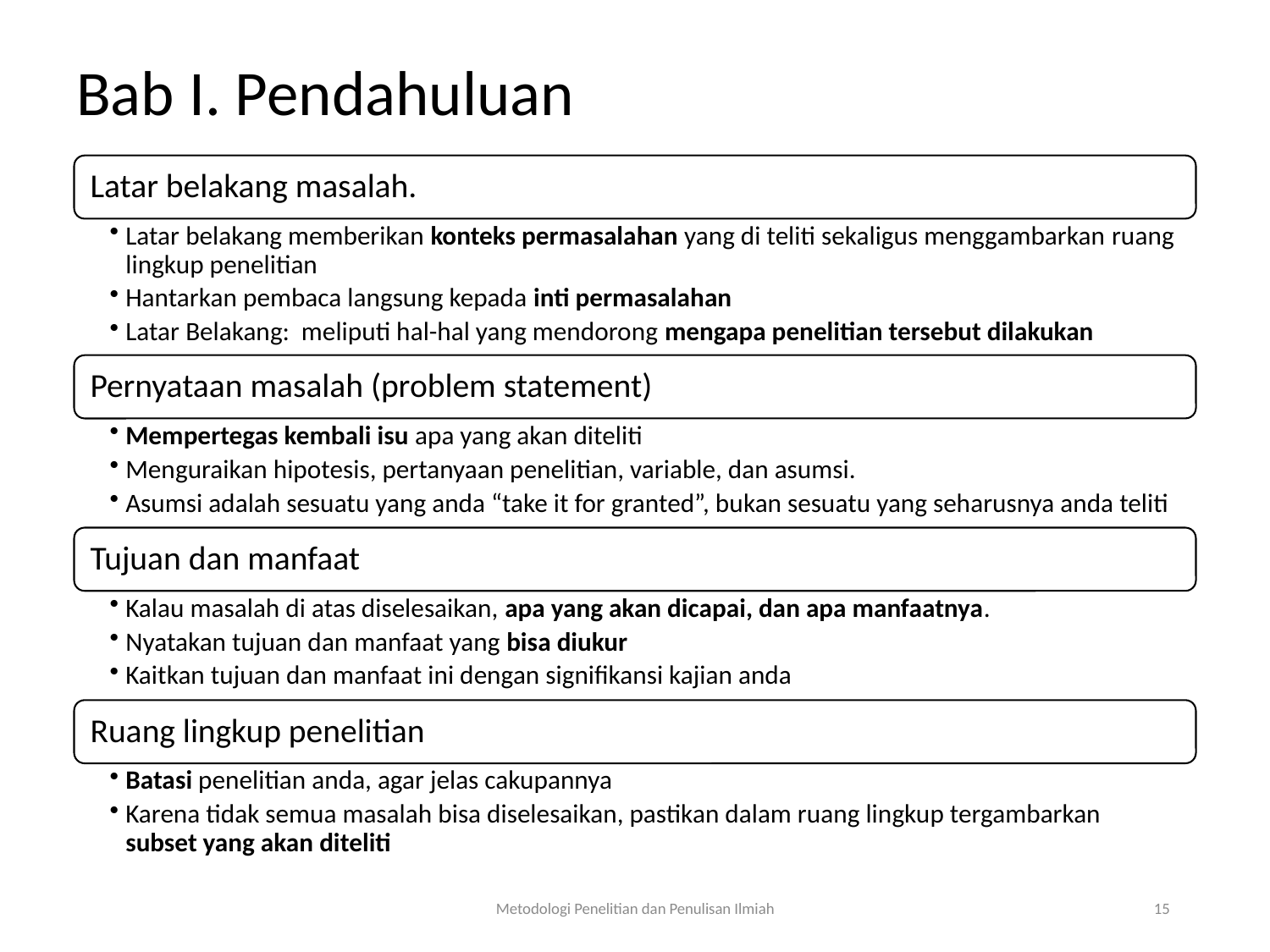

# Bab I. Pendahuluan
Latar belakang masalah.
Latar belakang memberikan konteks permasalahan yang di teliti sekaligus menggambarkan ruang lingkup penelitian
Hantarkan pembaca langsung kepada inti permasalahan
Latar Belakang:  meliputi hal-hal yang mendorong mengapa penelitian tersebut dilakukan
Pernyataan masalah (problem statement)
Mempertegas kembali isu apa yang akan diteliti
Menguraikan hipotesis, pertanyaan penelitian, variable, dan asumsi.
Asumsi adalah sesuatu yang anda “take it for granted”, bukan sesuatu yang seharusnya anda teliti
Tujuan dan manfaat
Kalau masalah di atas diselesaikan, apa yang akan dicapai, dan apa manfaatnya.
Nyatakan tujuan dan manfaat yang bisa diukur
Kaitkan tujuan dan manfaat ini dengan signifikansi kajian anda
Ruang lingkup penelitian
Batasi penelitian anda, agar jelas cakupannya
Karena tidak semua masalah bisa diselesaikan, pastikan dalam ruang lingkup tergambarkan subset yang akan diteliti
Metodologi Penelitian dan Penulisan Ilmiah
15